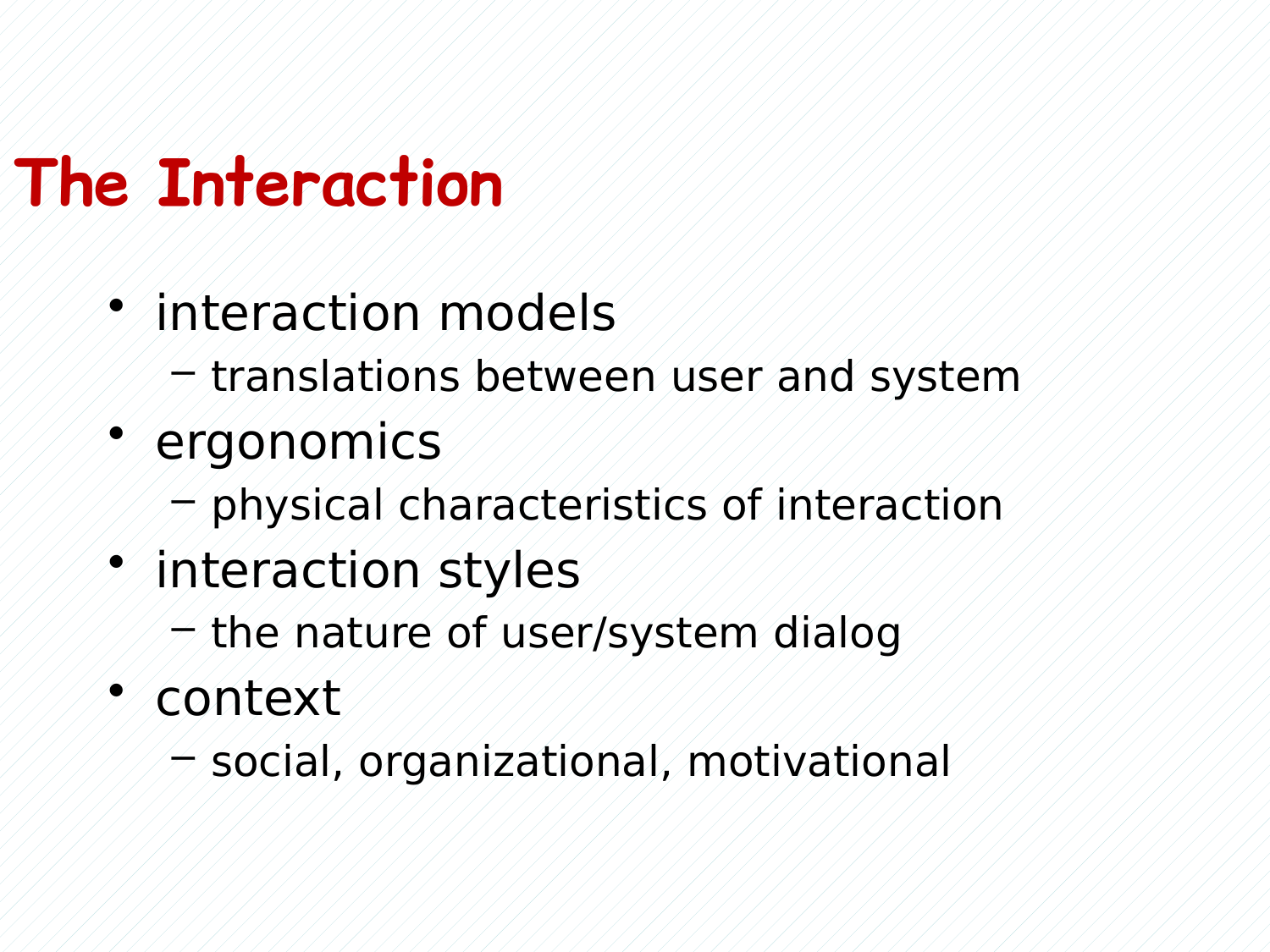

# The Interaction
interaction models
translations between user and system
ergonomics
physical characteristics of interaction
interaction styles
the nature of user/system dialog
context
social, organizational, motivational